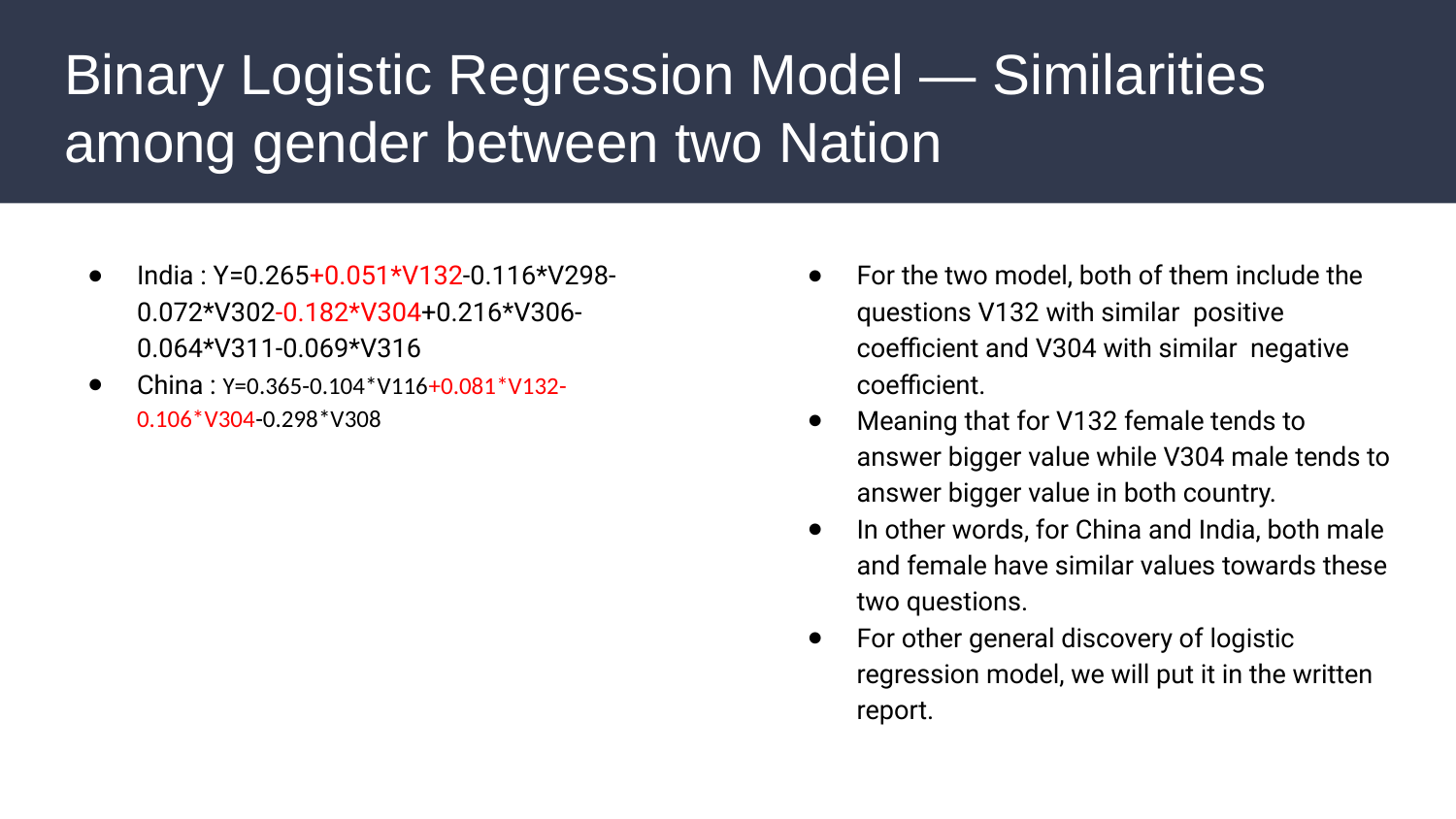

# Binary Logistic Regression Model — Similarities among gender between two Nation
India : Y=0.265+0.051*V132-0.116*V298-0.072*V302-0.182*V304+0.216*V306-0.064*V311-0.069*V316
China : Y=0.365-0.104*V116+0.081*V132-0.106*V304-0.298*V308

For the two model, both of them include the questions V132 with similar  positive coefficient and V304 with similar  negative  coefficient.
Meaning that for V132 female tends to answer bigger value while V304 male tends to answer bigger value in both country.
In other words, for China and India, both male and female have similar values towards these two questions.
For other general discovery of logistic regression model, we will put it in the written report.